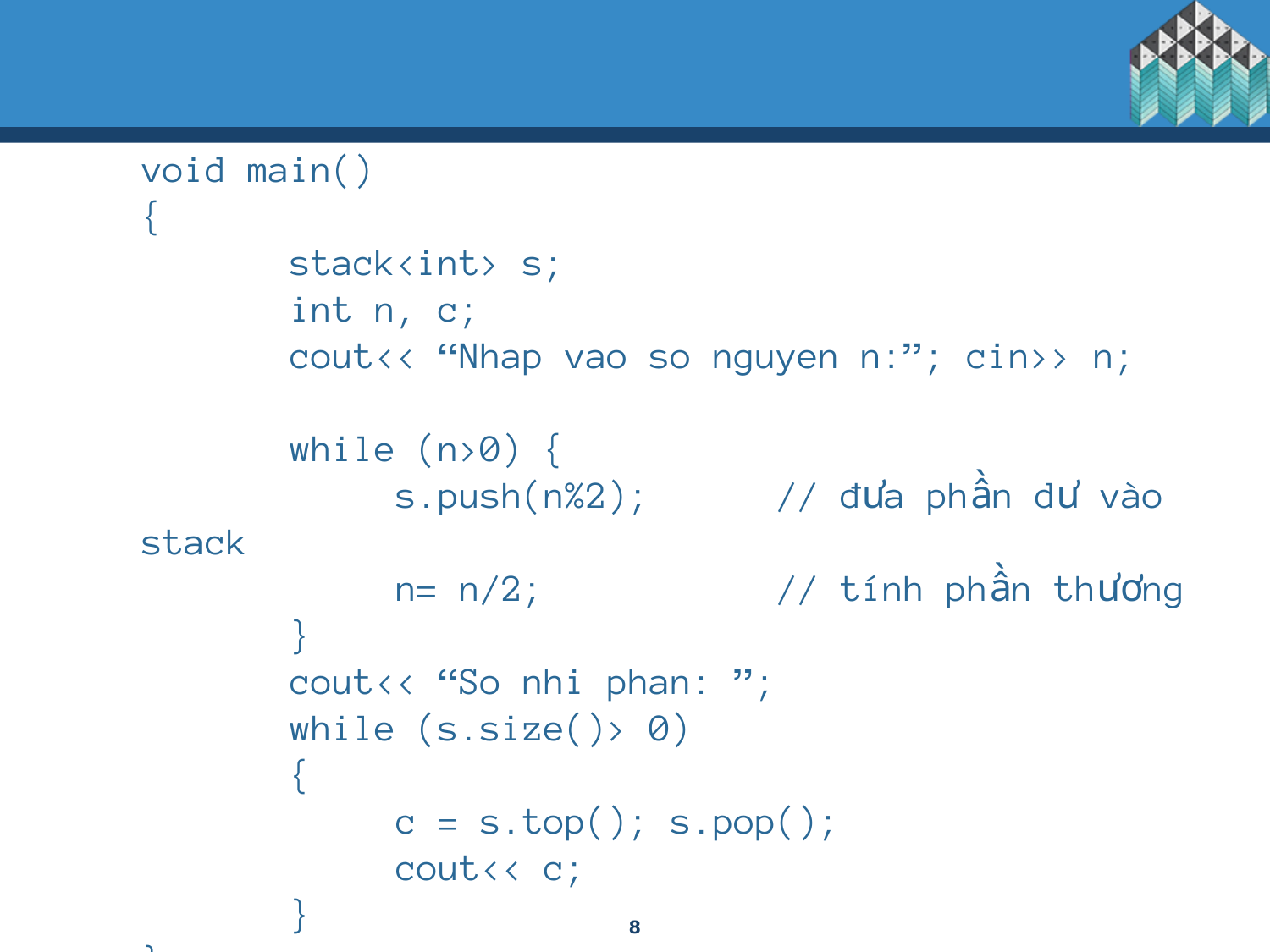

void main()
	{
		 stack<int> s;
		 int n, c;
		 cout<< “Nhap vao so nguyen n:”; cin>> n;

		 while (n>0) {
			s.push(n%2);	// đưa phần dư vào stack
			n= n/2;		// tính phần thương
		 }
		 cout<< “So nhi phan: ”;
		 while (s.size()> 0)
		 {
			c = s.top(); s.pop();
			cout<< c;
		 }
	}

8